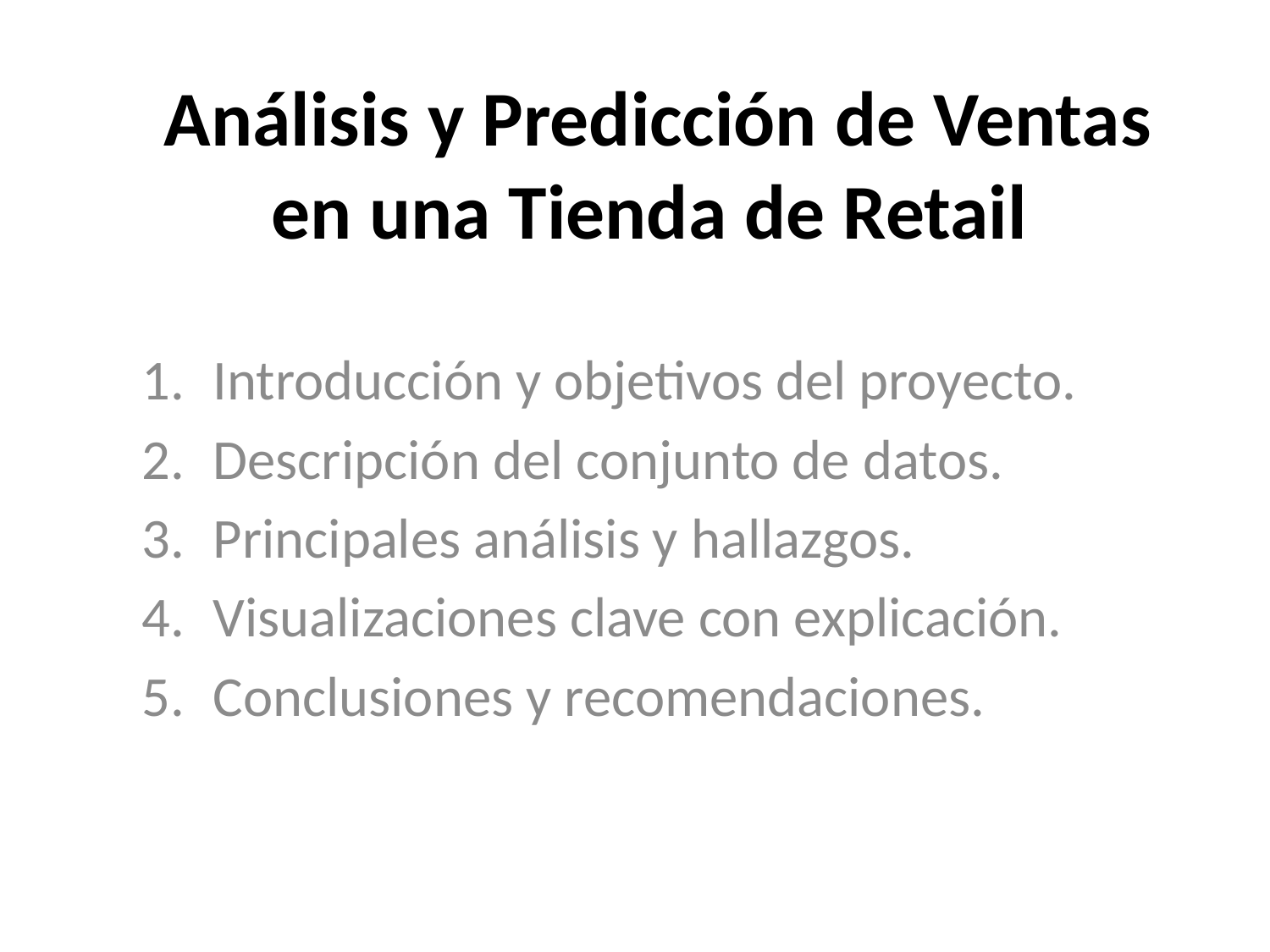

# Análisis y Predicción de Ventas en una Tienda de Retail
Introducción y objetivos del proyecto.
Descripción del conjunto de datos.
Principales análisis y hallazgos.
Visualizaciones clave con explicación.
Conclusiones y recomendaciones.